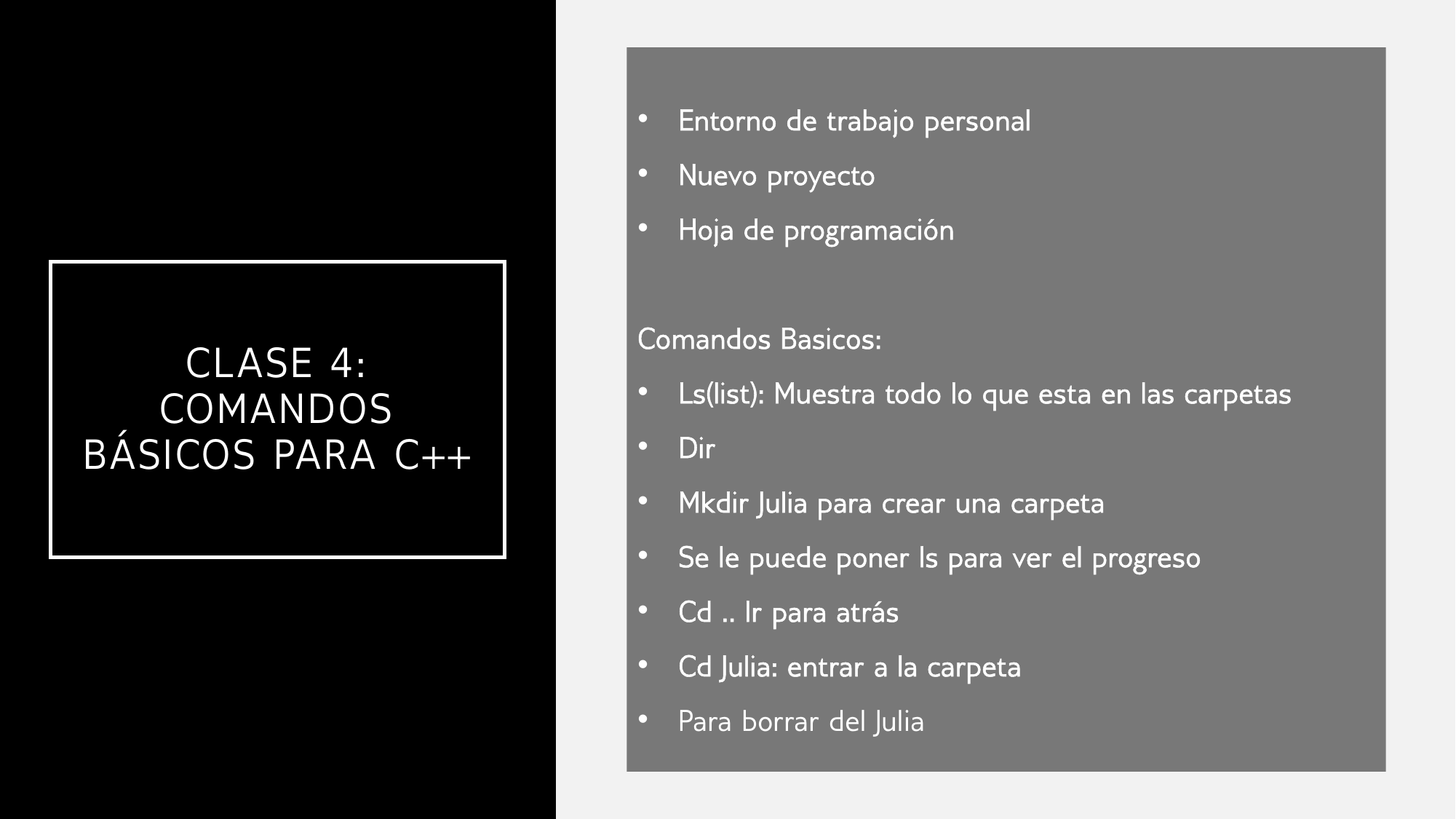

Entorno de trabajo personal
Nuevo proyecto
Hoja de programación

Comandos Basicos:
Ls(list): Muestra todo lo que esta en las carpetas
Dir
Mkdir Julia para crear una carpeta
Se le puede poner ls para ver el progreso
Cd .. Ir para atrás
Cd Julia: entrar a la carpeta
Para borrar del Julia
# CLASE 4: Comandos básicos para c++